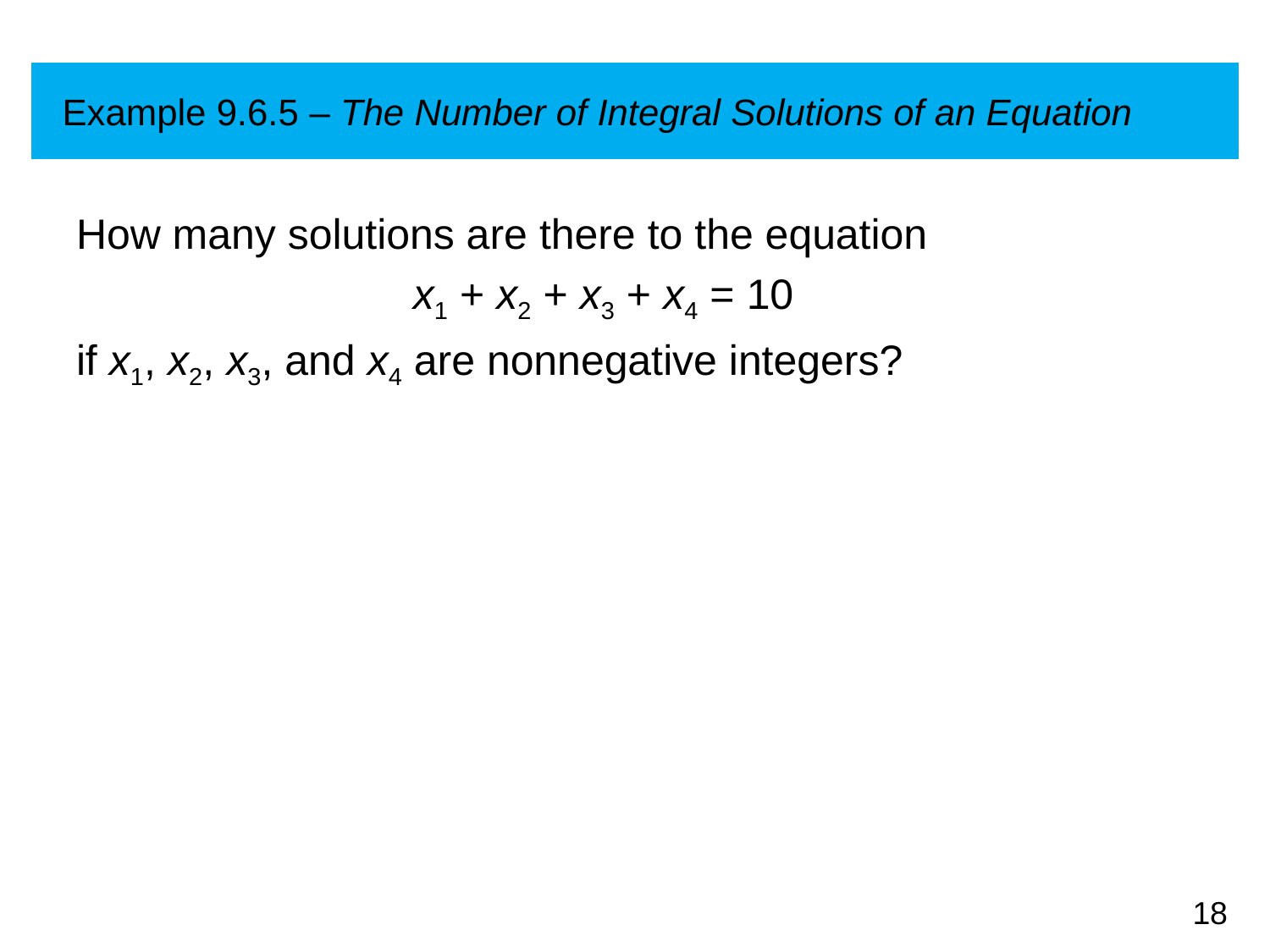

# Example 9.6.5 – The Number of Integral Solutions of an Equation
How many solutions are there to the equation
		       x1 + x2 + x3 + x4 = 10
if x1, x2, x3, and x4 are nonnegative integers?